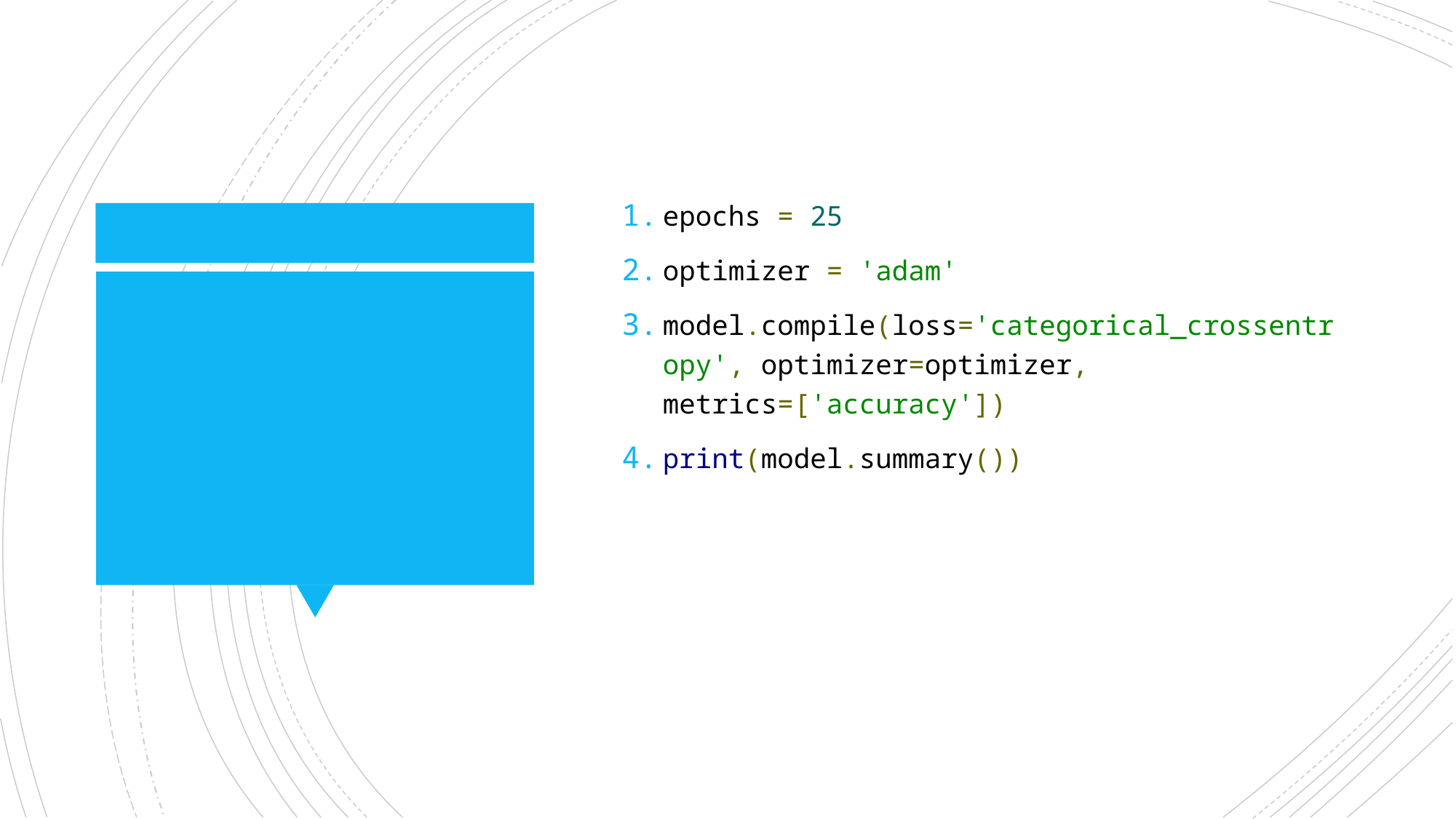

epochs = 25
optimizer = 'adam'
model.compile(loss='categorical_crossentropy', optimizer=optimizer, metrics=['accuracy'])
print(model.summary())